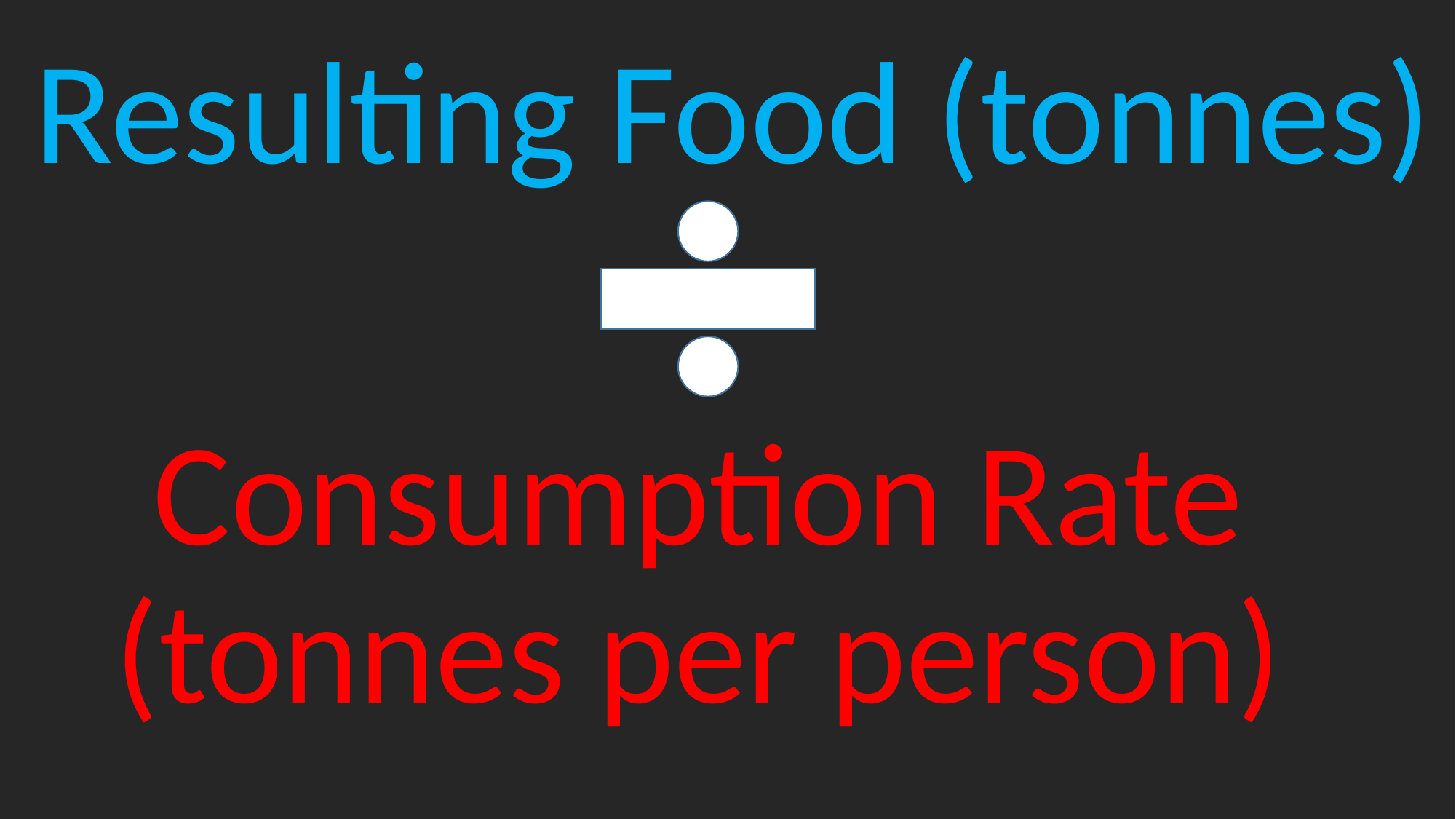

Resulting Food (tonnes)

# Consumption Rate (tonnes per person)